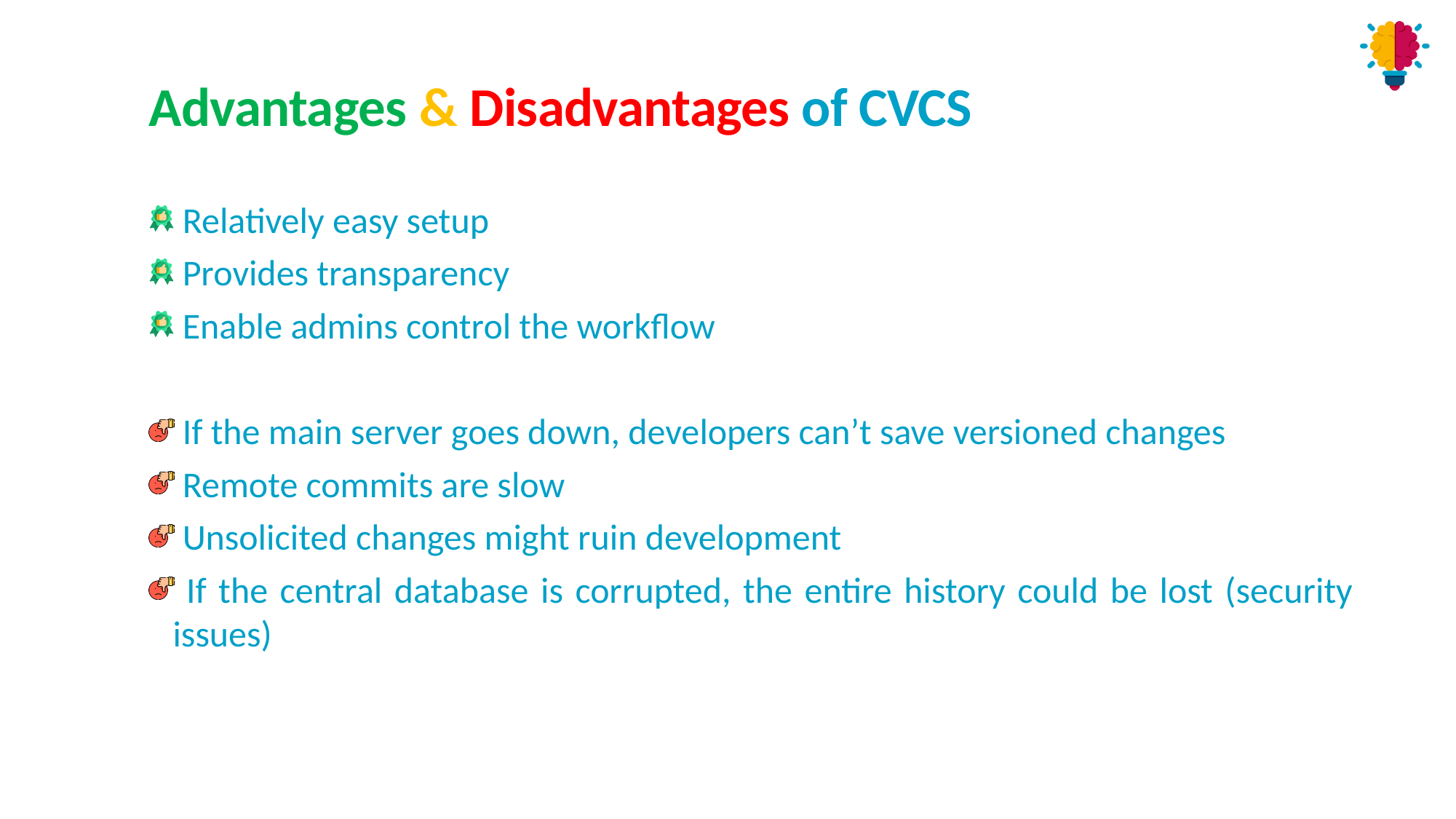

# Advantages & Disadvantages of CVCS
 Relatively easy setup
 Provides transparency
 Enable admins control the workflow

 If the main server goes down, developers can’t save versioned changes
 Remote commits are slow
 Unsolicited changes might ruin development
 If the central database is corrupted, the entire history could be lost (security issues)